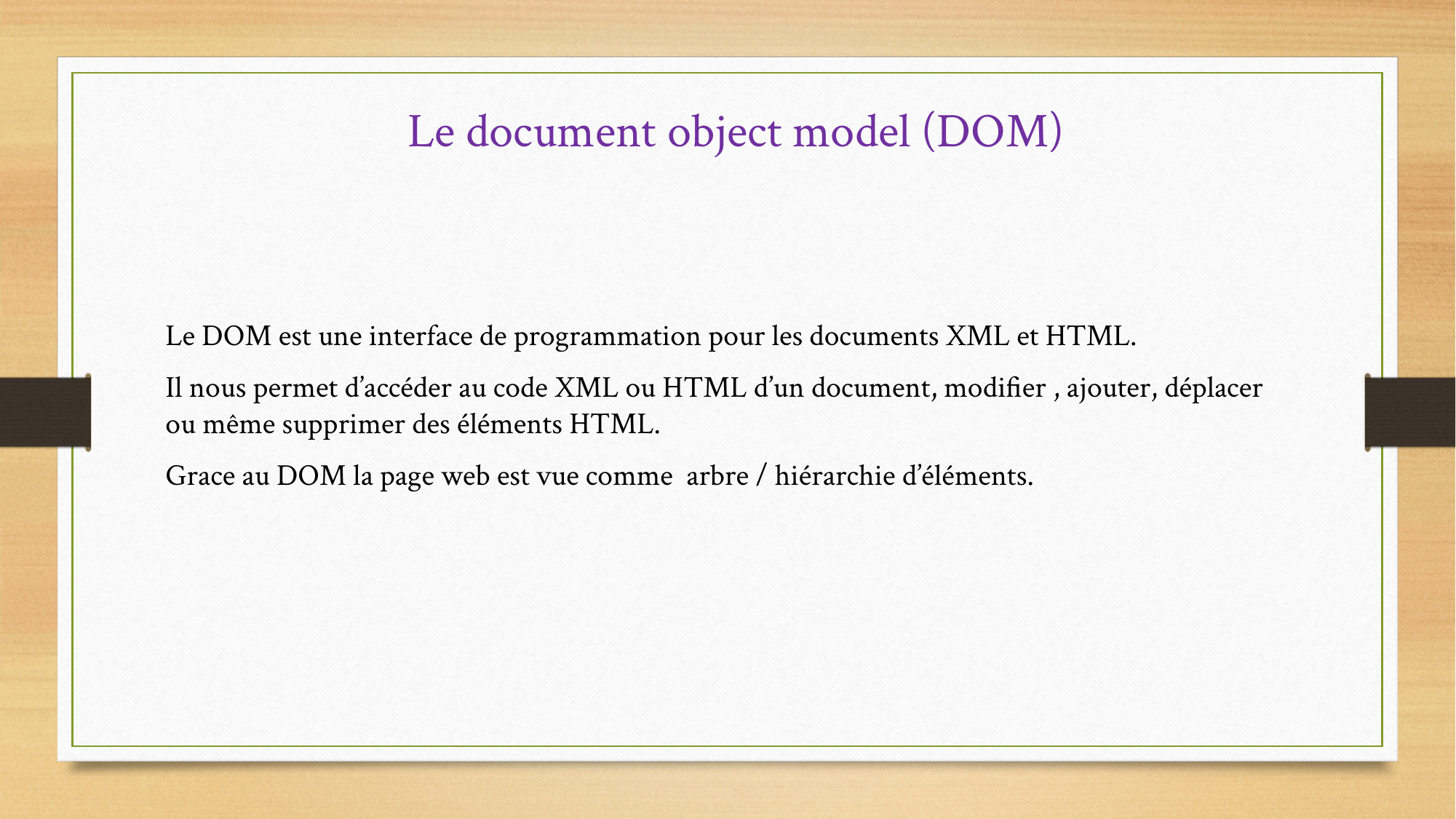

# Le document object model (DOM)
Le DOM est une interface de programmation pour les documents XML et HTML.
Il nous permet d’accéder au code XML ou HTML d’un document, modifier , ajouter, déplacer ou même supprimer des éléments HTML.
Grace au DOM la page web est vue comme  arbre / hiérarchie d’éléments.